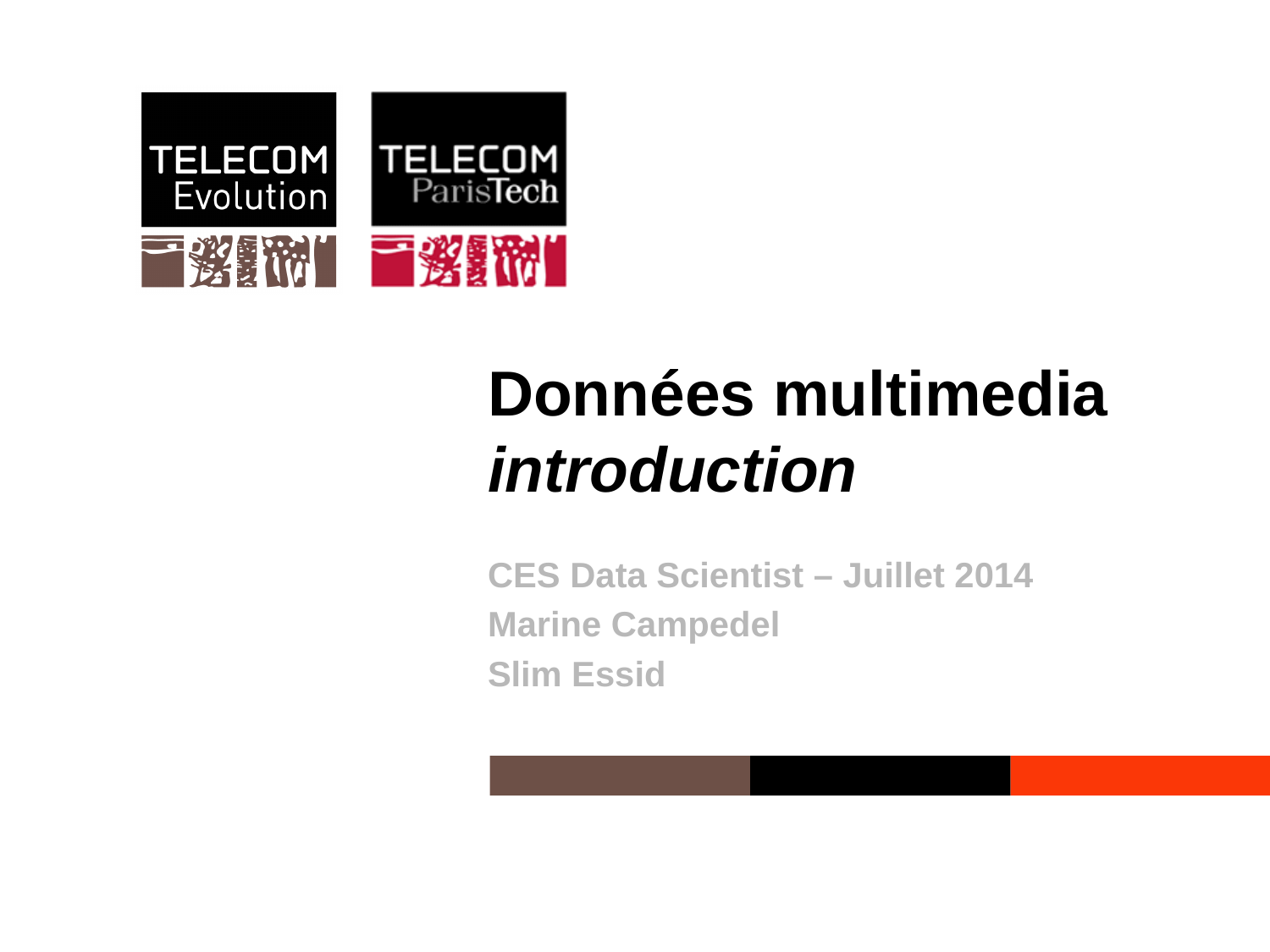

# Données multimedia introduction
CES Data Scientist – Juillet 2014
Marine Campedel
Slim Essid